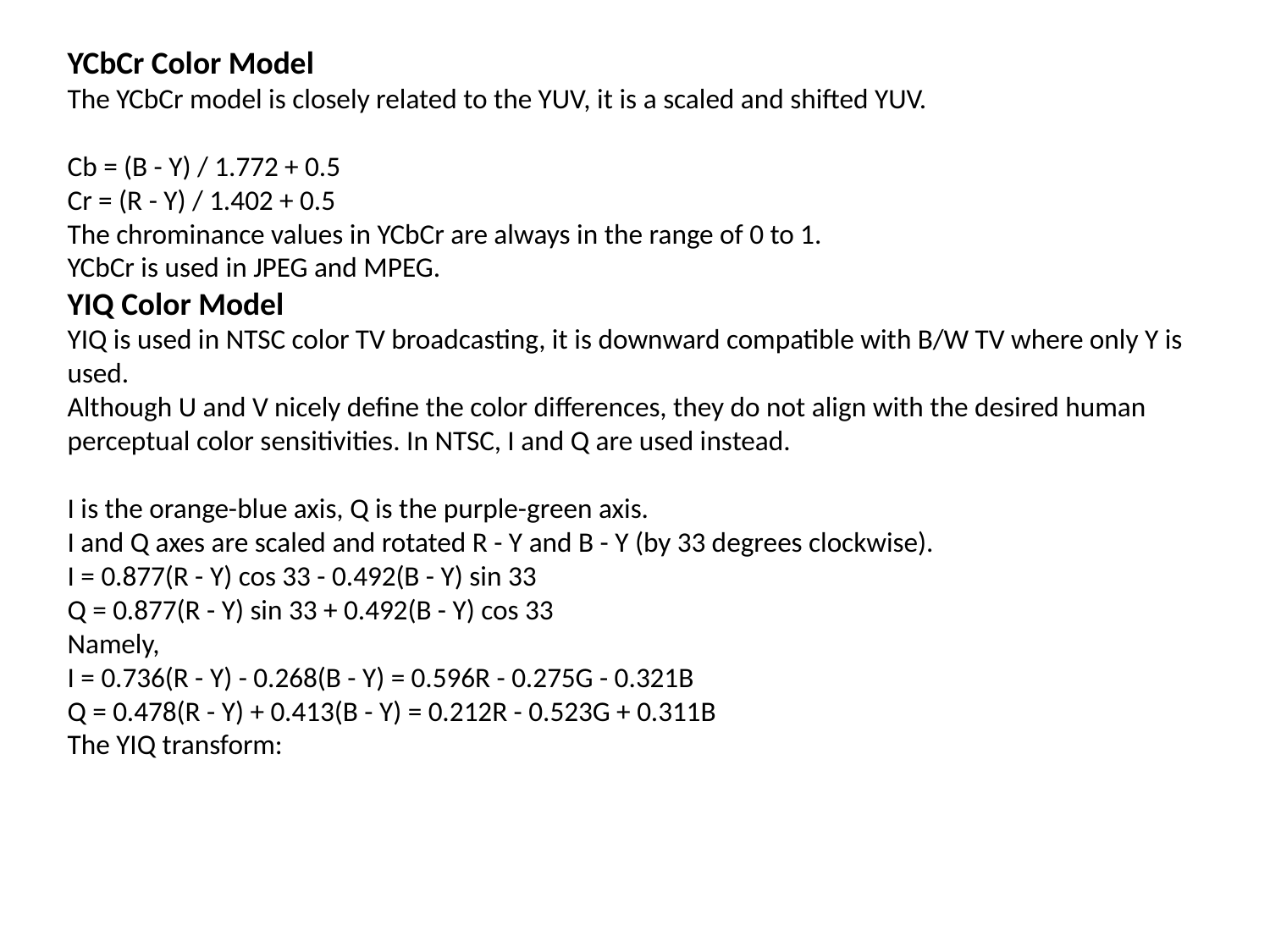

YCbCr Color Model
The YCbCr model is closely related to the YUV, it is a scaled and shifted YUV.
Cb = (B - Y) / 1.772 + 0.5
Cr = (R - Y) / 1.402 + 0.5
The chrominance values in YCbCr are always in the range of 0 to 1.
YCbCr is used in JPEG and MPEG.
YIQ Color Model
YIQ is used in NTSC color TV broadcasting, it is downward compatible with B/W TV where only Y is used.
Although U and V nicely define the color differences, they do not align with the desired human perceptual color sensitivities. In NTSC, I and Q are used instead.
I is the orange-blue axis, Q is the purple-green axis.
I and Q axes are scaled and rotated R - Y and B - Y (by 33 degrees clockwise).
I = 0.877(R - Y) cos 33 - 0.492(B - Y) sin 33
Q = 0.877(R - Y) sin 33 + 0.492(B - Y) cos 33
Namely,
I = 0.736(R - Y) - 0.268(B - Y) = 0.596R - 0.275G - 0.321B
Q = 0.478(R - Y) + 0.413(B - Y) = 0.212R - 0.523G + 0.311B
The YIQ transform: